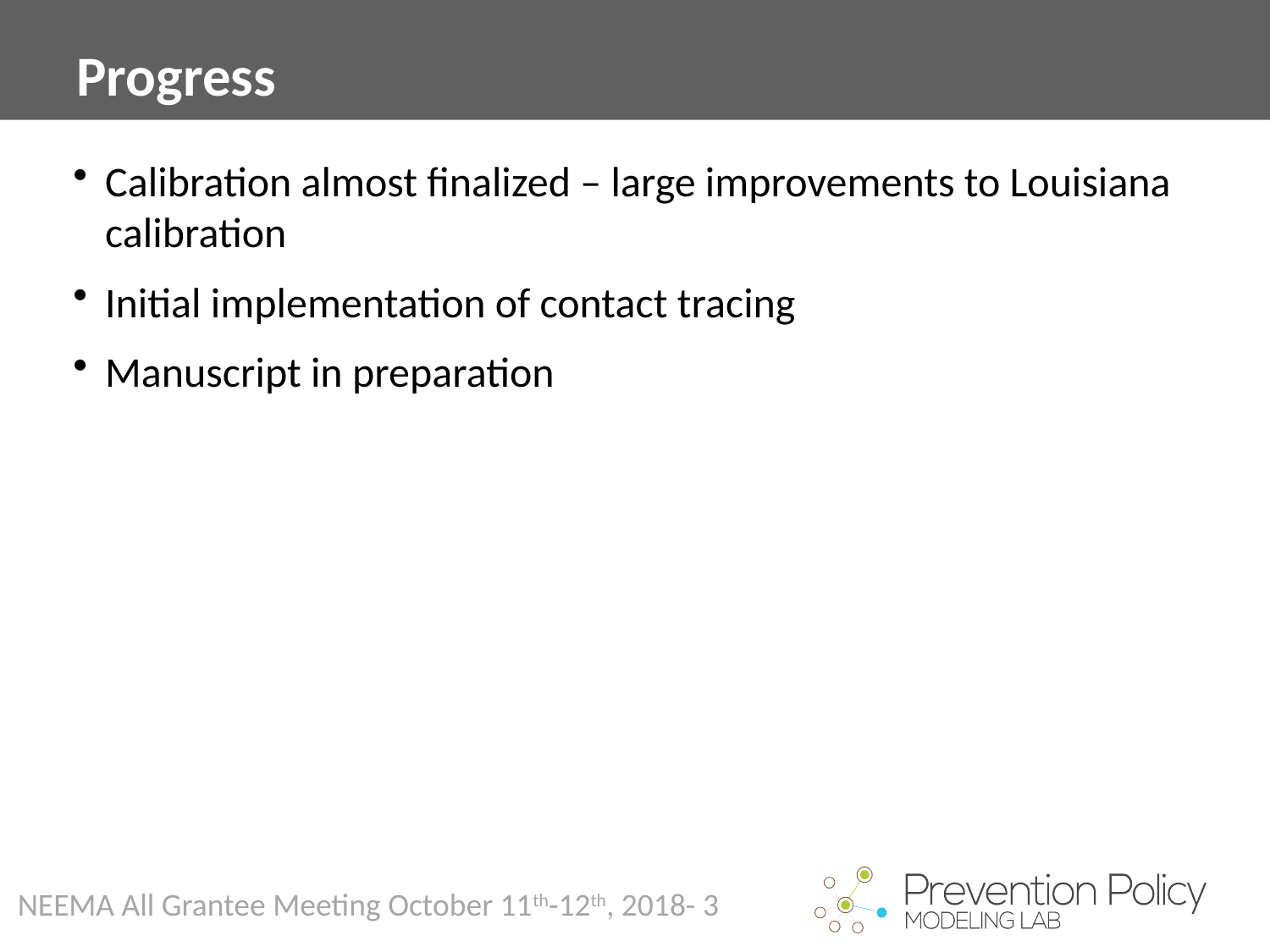

Progress
Calibration almost finalized – large improvements to Louisiana calibration
Initial implementation of contact tracing
Manuscript in preparation